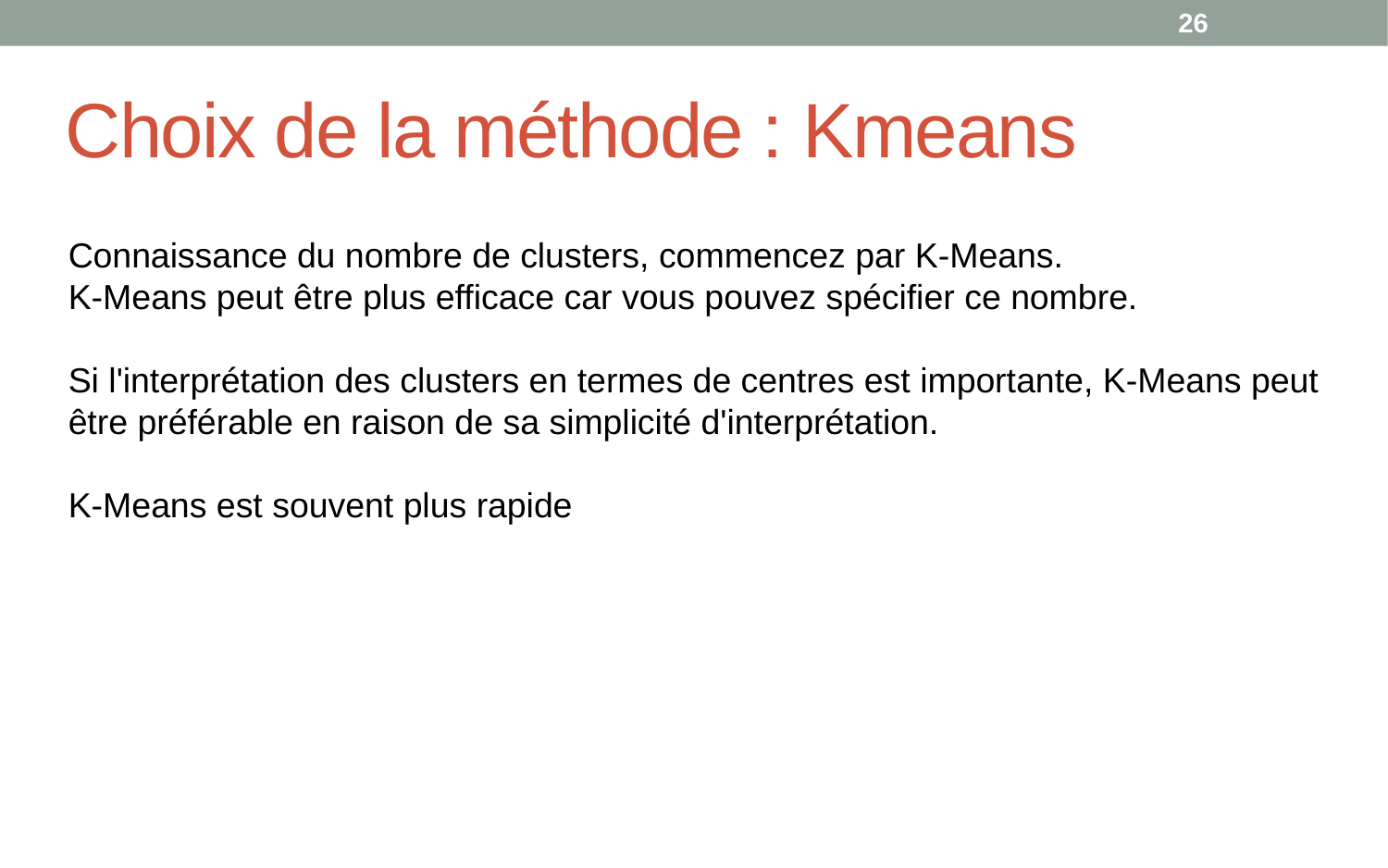

26
# Choix de la méthode : Kmeans
Connaissance du nombre de clusters, commencez par K-Means.
K-Means peut être plus efficace car vous pouvez spécifier ce nombre.

Si l'interprétation des clusters en termes de centres est importante, K-Means peut être préférable en raison de sa simplicité d'interprétation.

K-Means est souvent plus rapide